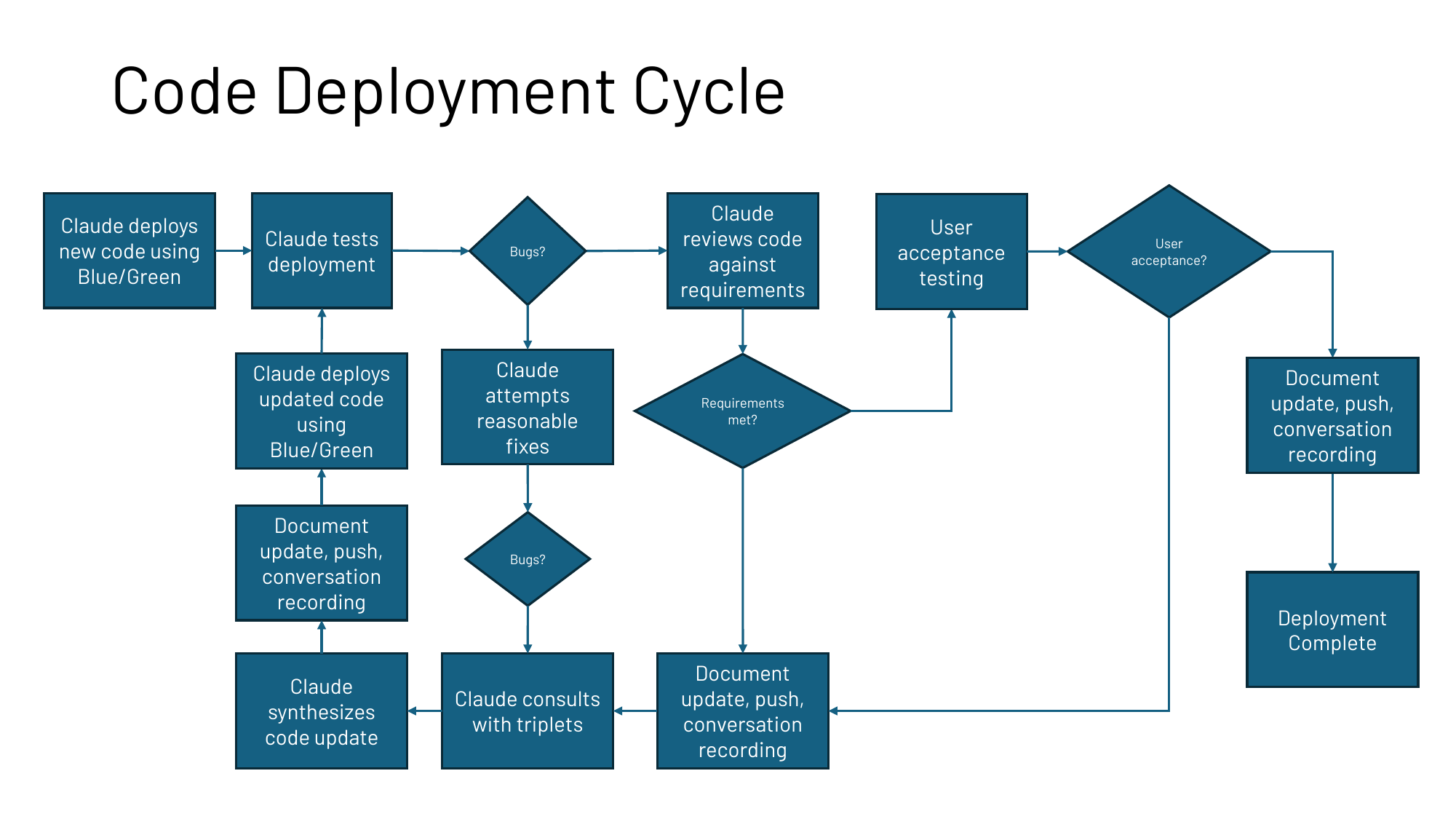

# Code Deployment Cycle
User acceptance?
Claude reviews code against requirements
Claude deploys new code using Blue/Green
Claude tests deployment
User acceptance testing
Bugs?
Claude attempts reasonable fixes
Claude deploys updated code using Blue/Green
Requirements met?
Document update, push, conversation recording
Document update, push, conversation recording
Bugs?
Deployment Complete
Document update, push, conversation recording
Claude synthesizes code update
Claude consults with triplets